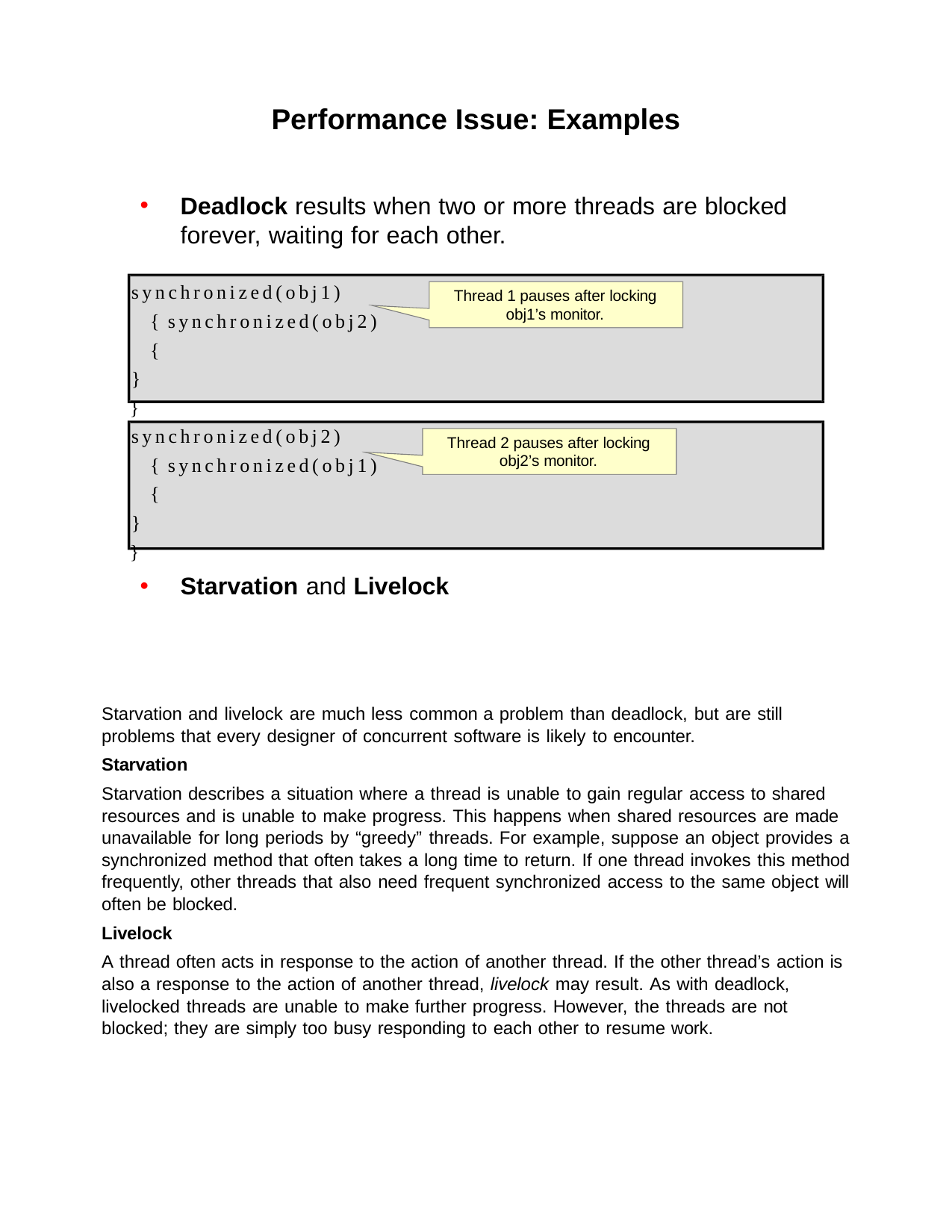

Performance Issue: Examples

Deadlock results when two or more threads are blocked forever, waiting for each other.
synchronized(obj1)  { synchronized(obj2)  {
}
}

Thread 1 pauses after locking obj1’s monitor.
synchronized(obj2)  { synchronized(obj1)  {
}
}

Thread 2 pauses after locking obj2’s monitor.
Starvation and Livelock

Starvation and livelock are much less common a problem than deadlock, but are still problems that every designer of concurrent software is likely to encounter.
Starvation
Starvation describes a situation where a thread is unable to gain regular access to shared resources and is unable to make progress. This happens when shared resources are made unavailable for long periods by “greedy” threads. For example, suppose an object provides a synchronized method that often takes a long time to return. If one thread invokes this method frequently, other threads that also need frequent synchronized access to the same object will often be blocked.
Livelock
A thread often acts in response to the action of another thread. If the other thread’s action is also a response to the action of another thread, livelock may result. As with deadlock, livelocked threads are unable to make further progress. However, the threads are not blocked; they are simply too busy responding to each other to resume work.